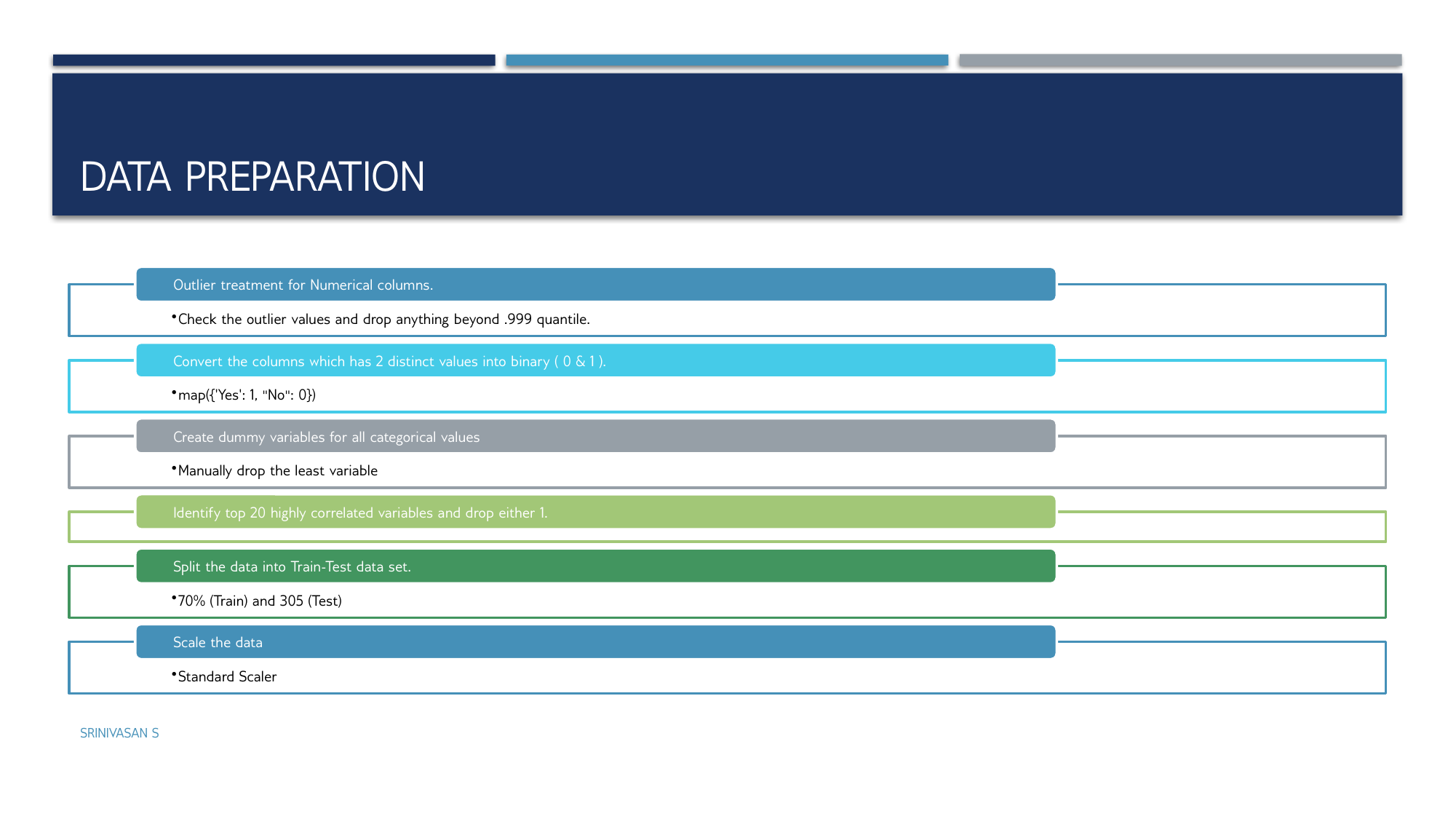

# Data preparation
Check the outlier values and drop anything beyond .999 quantile.
Outlier treatment for Numerical columns.
map({'Yes': 1, "No": 0})
Convert the columns which has 2 distinct values into binary ( 0 & 1 ).
Manually drop the least variable
Create dummy variables for all categorical values
Identify top 20 highly correlated variables and drop either 1.
70% (Train) and 305 (Test)
Split the data into Train-Test data set.
Standard Scaler
Scale the data
Srinivasan S